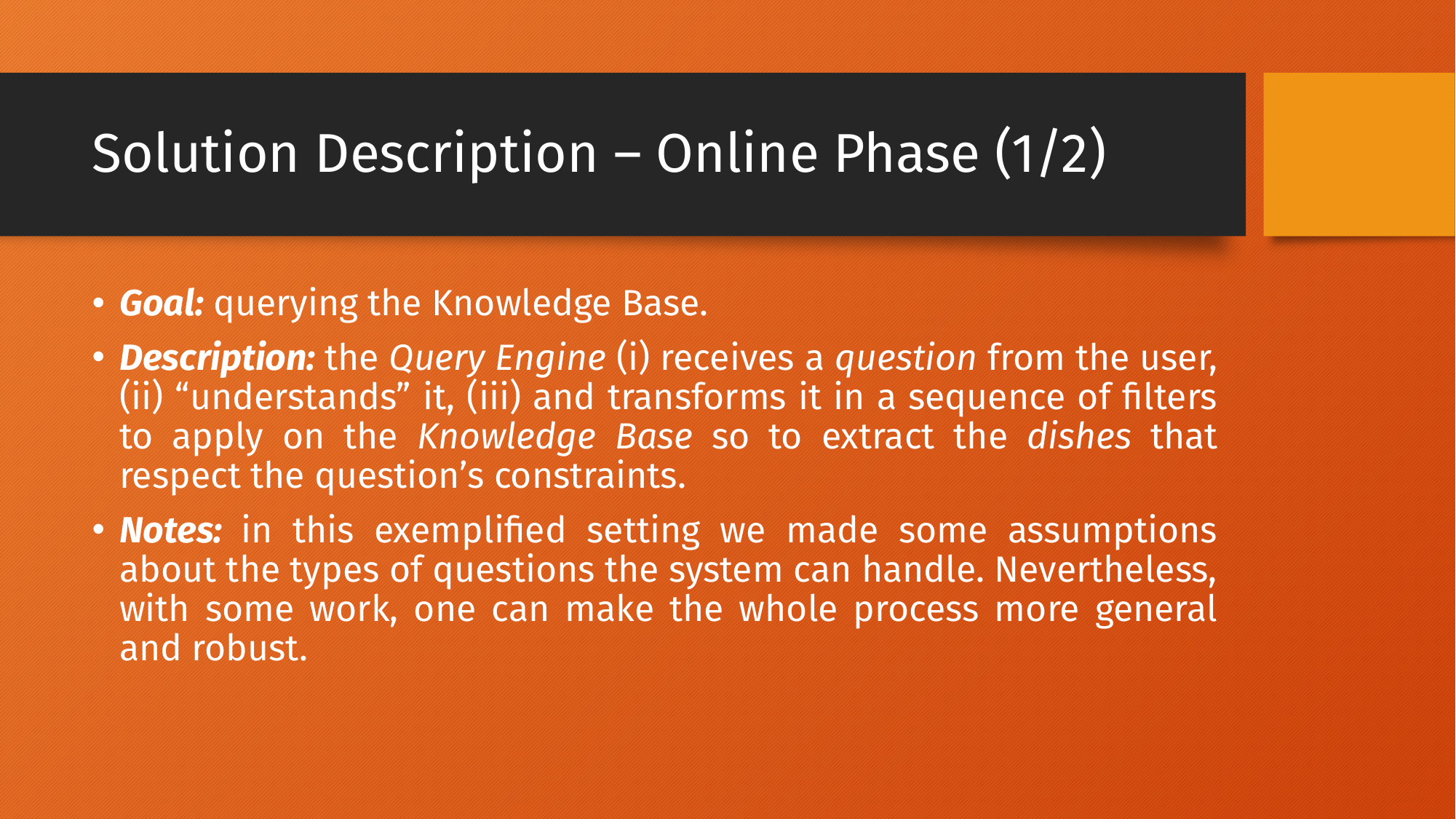

# Solution Description – Online Phase (1/2)
Goal: querying the Knowledge Base.
Description: the Query Engine (i) receives a question from the user, (ii) “understands” it, (iii) and transforms it in a sequence of filters to apply on the Knowledge Base so to extract the dishes that respect the question’s constraints.
Notes: in this exemplified setting we made some assumptions about the types of questions the system can handle. Nevertheless, with some work, one can make the whole process more general and robust.